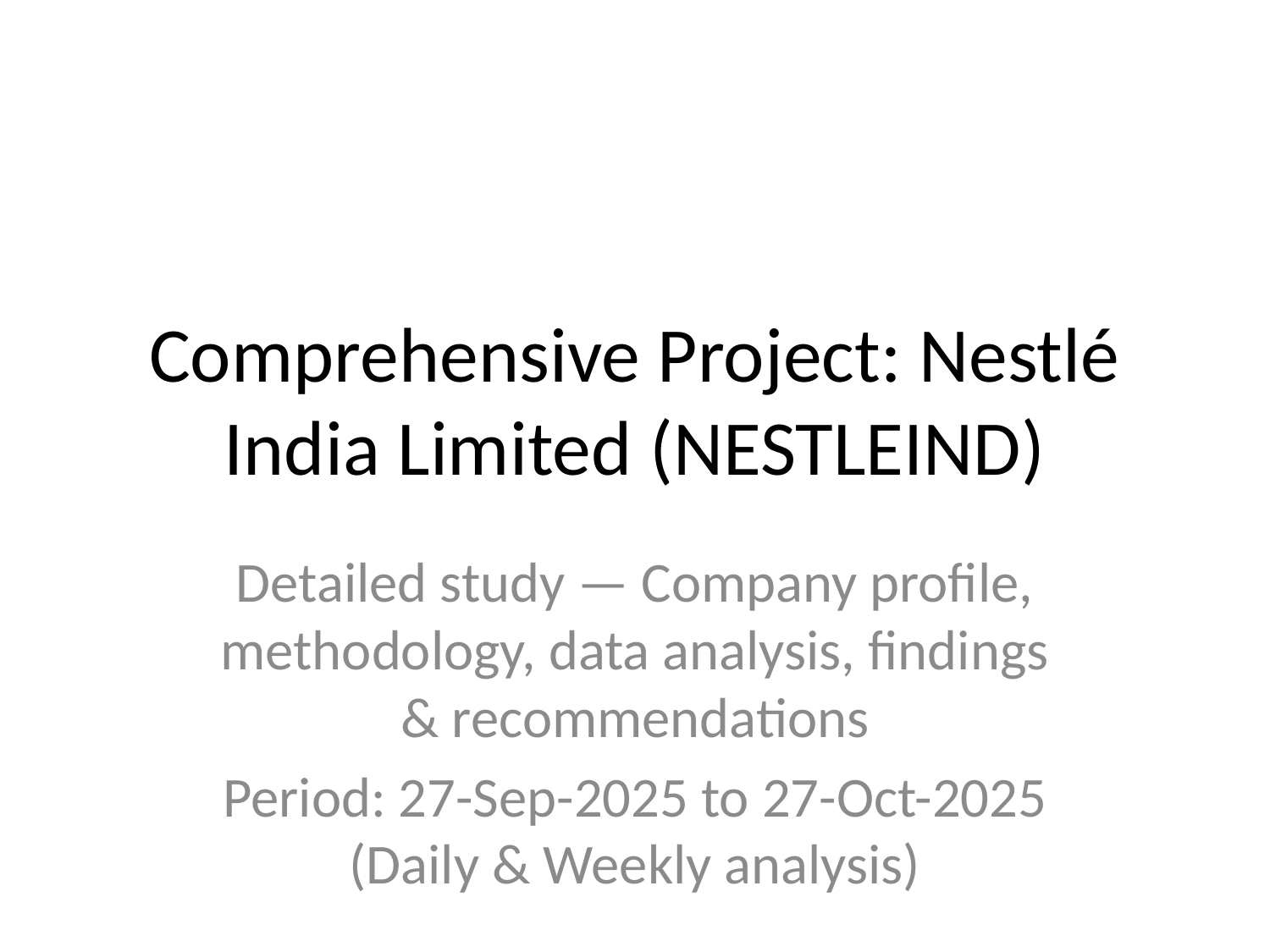

# Comprehensive Project: Nestlé India Limited (NESTLEIND)
Detailed study — Company profile, methodology, data analysis, findings & recommendations
Period: 27-Sep-2025 to 27-Oct-2025 (Daily & Weekly analysis)